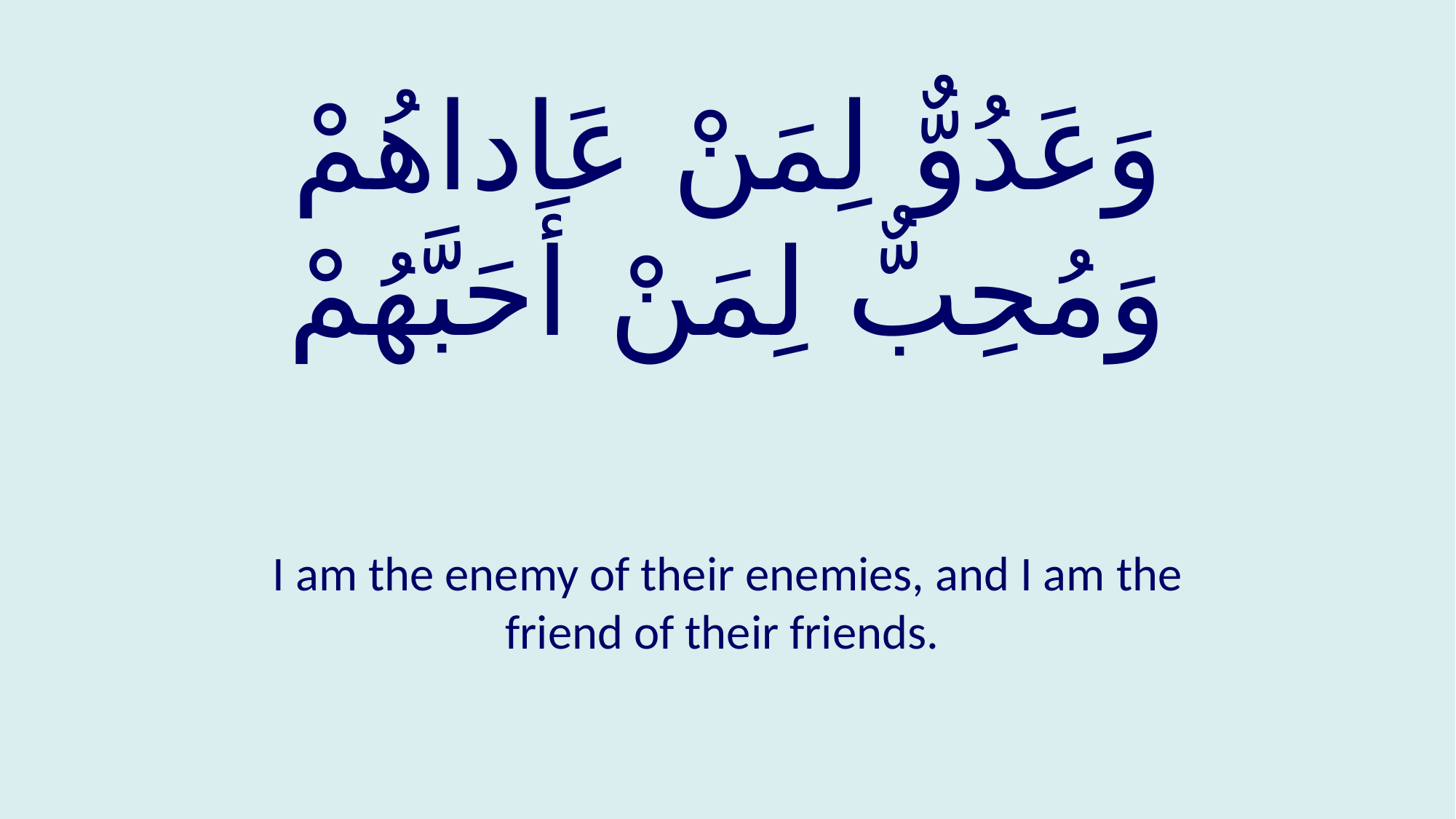

# وَعَدُوٌّ لِمَنْ عَاداهُمْ وَمُحِبٌّ لِمَنْ أَحَبَّهُمْ
I am the enemy of their enemies, and I am the friend of their friends.